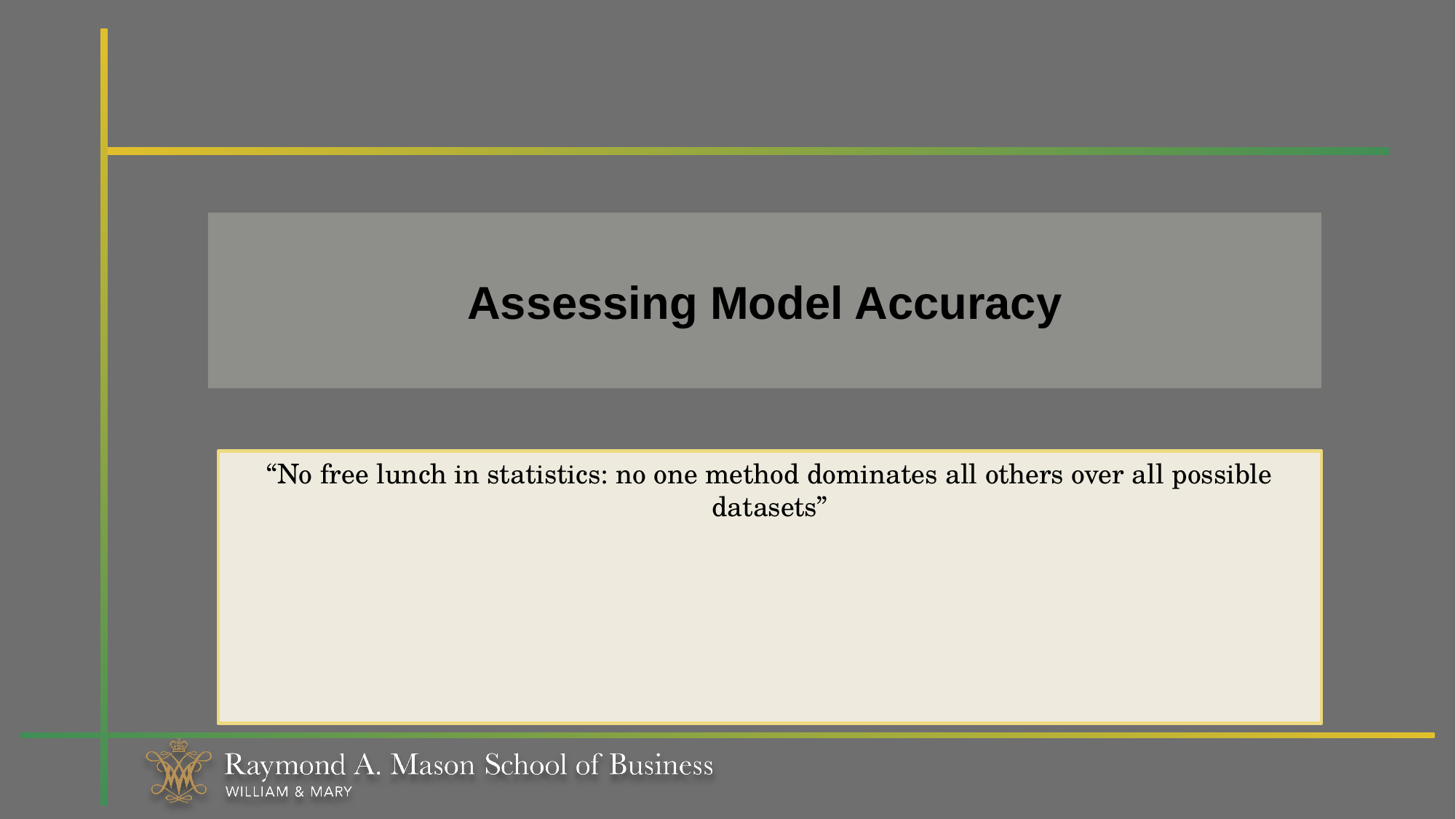

# Assessing Model Accuracy
“No free lunch in statistics: no one method dominates all others over all possible datasets”